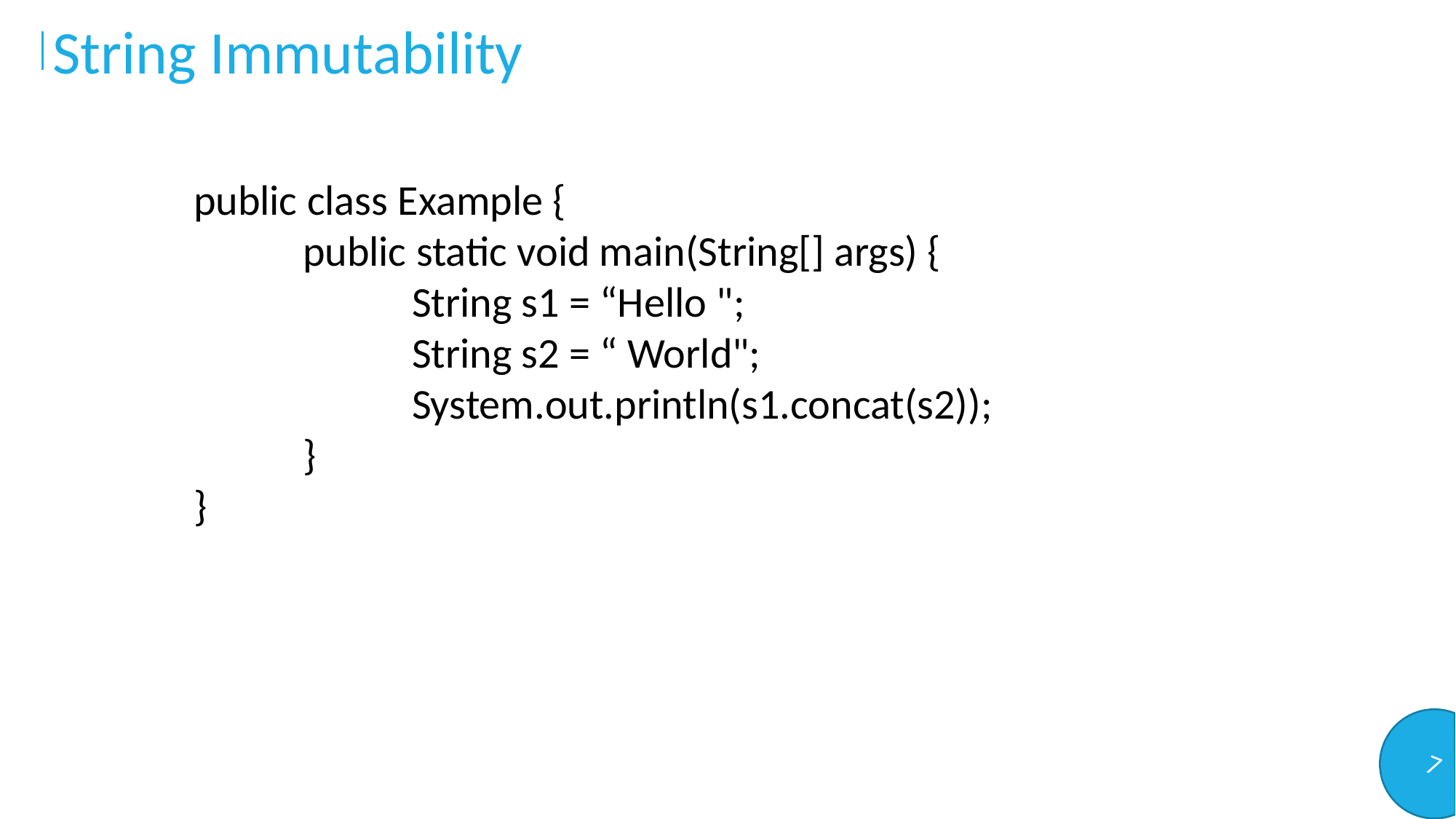

String Immutability
public class Example {
	public static void main(String[] args) {
		String s1 = “Hello ";
		String s2 = “ World";
		System.out.println(s1.concat(s2));
	}
}
7